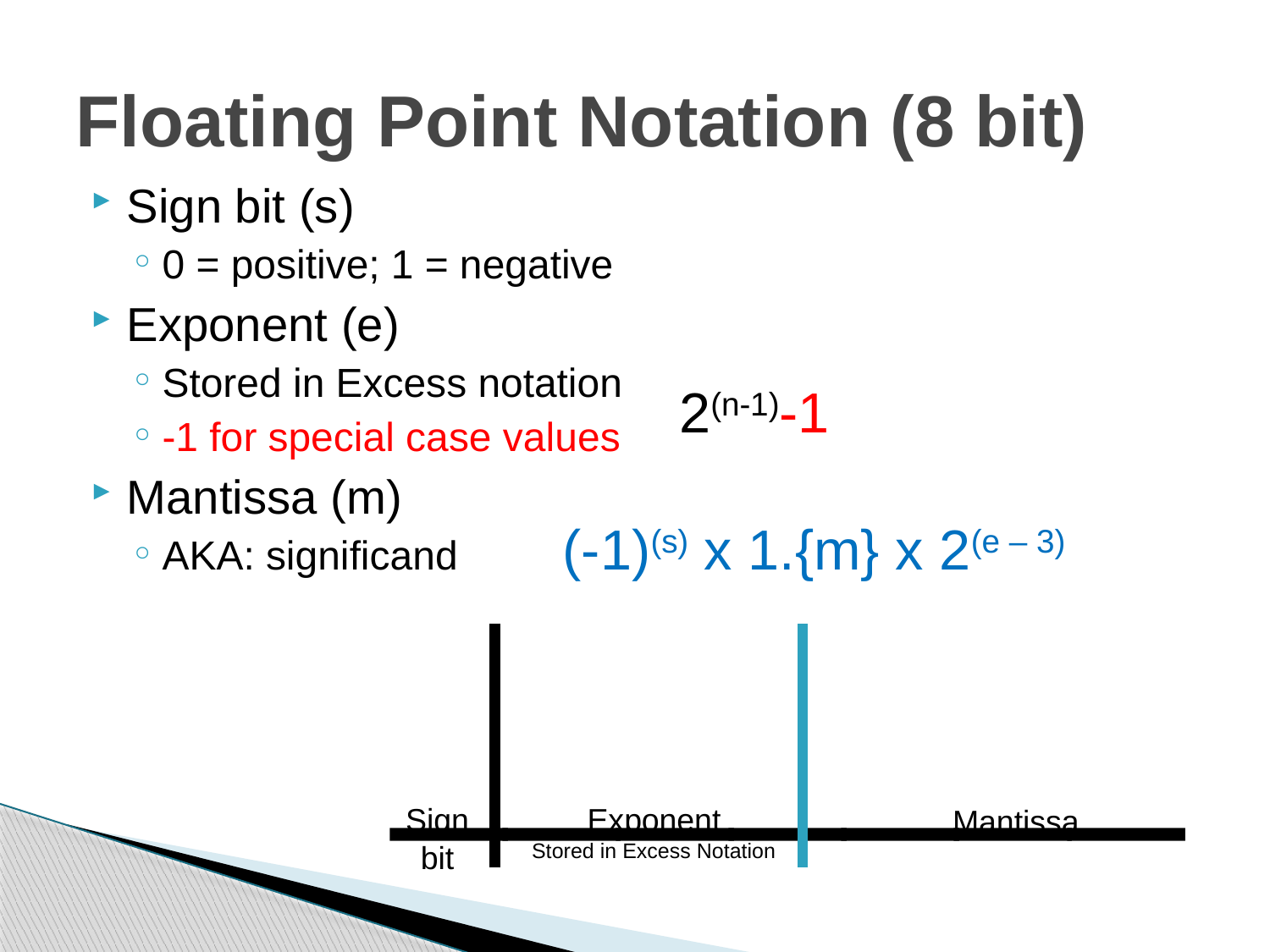

# Floating Point Notation (8 bit)
Sign bit (s)
0 = positive; 1 = negative
Exponent (e)
Stored in Excess notation
-1 for special case values
Mantissa (m)
AKA: significand

2(n-1)-1
(-1)(s) x 1.{m} x 2(e – 3)
________
Sign
bit
Exponent
Stored in Excess Notation
Mantissa